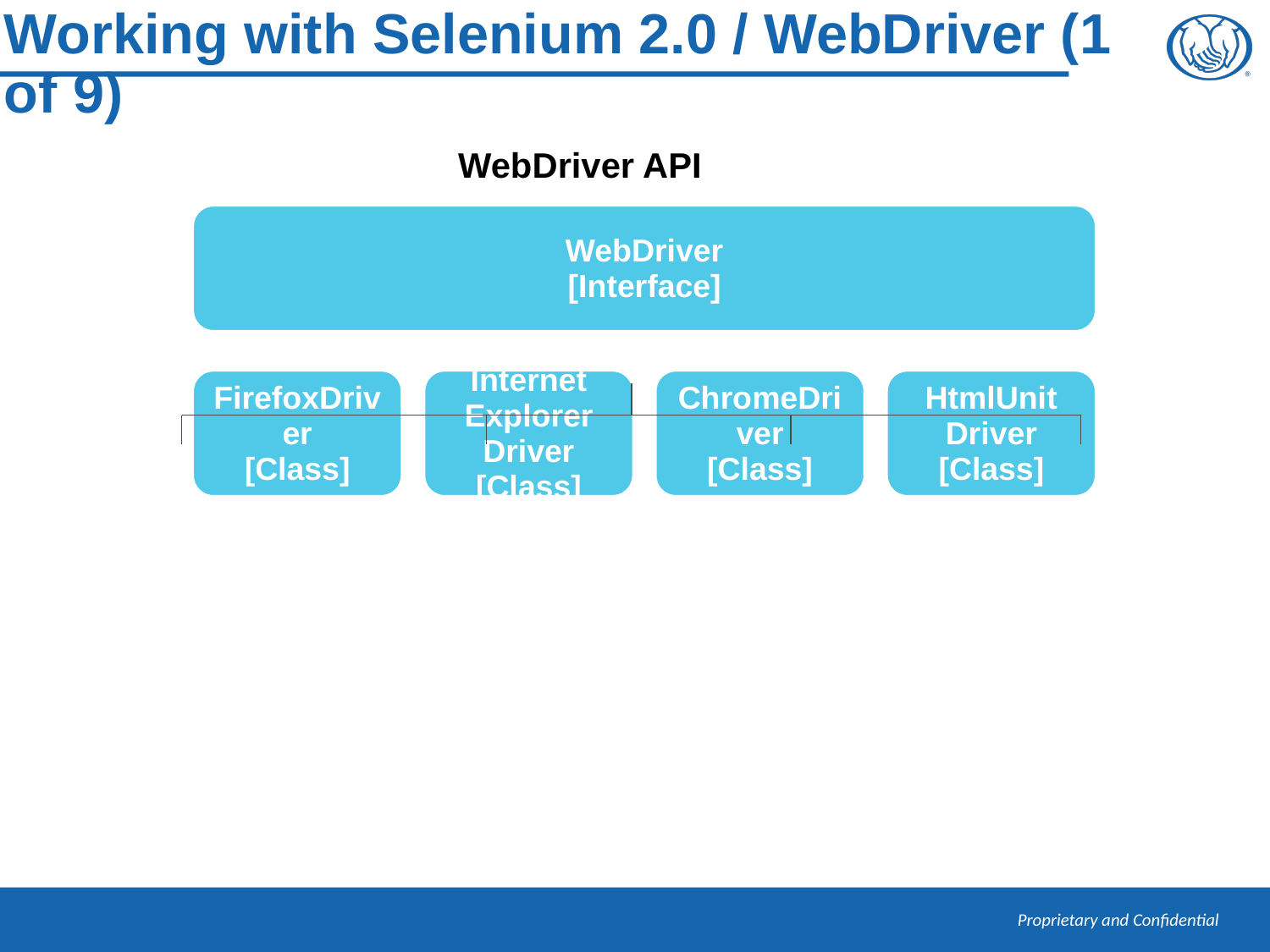

Working with Selenium 2.0 / WebDriver (1 of 9)
WebDriver API
WebDriver
[Interface]
Internet Explorer
Driver
[Class]
ChromeDriver
[Class]
FirefoxDriver
[Class]
HtmlUnit
Driver
[Class]